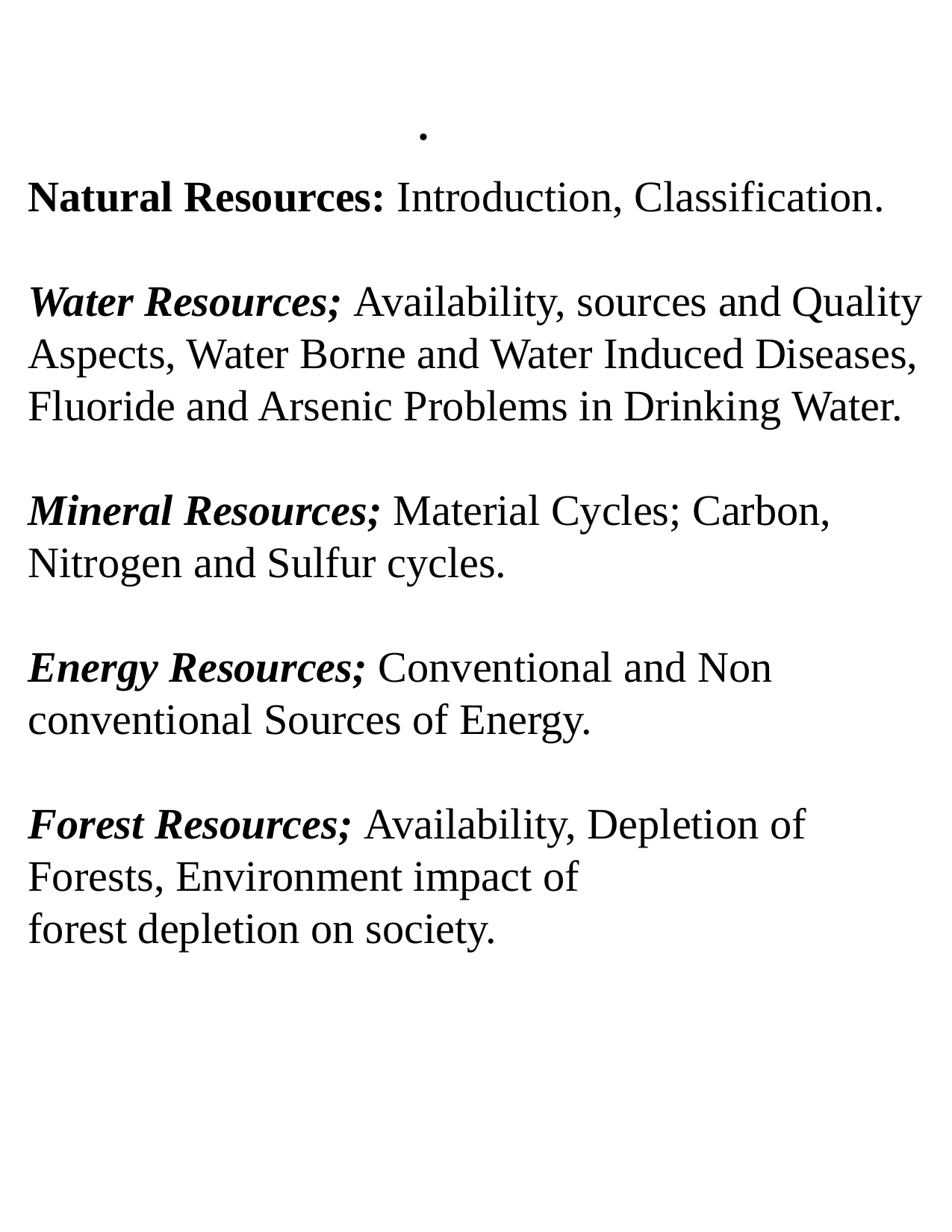

# .
Natural Resources: Introduction, Classification.

Water Resources; Availability, sources and Quality Aspects, Water Borne and Water Induced Diseases, Fluoride and Arsenic Problems in Drinking Water.

Mineral Resources; Material Cycles; Carbon, Nitrogen and Sulfur cycles.

Energy Resources; Conventional and Non conventional Sources of Energy.

Forest Resources; Availability, Depletion of Forests, Environment impact of
forest depletion on society.